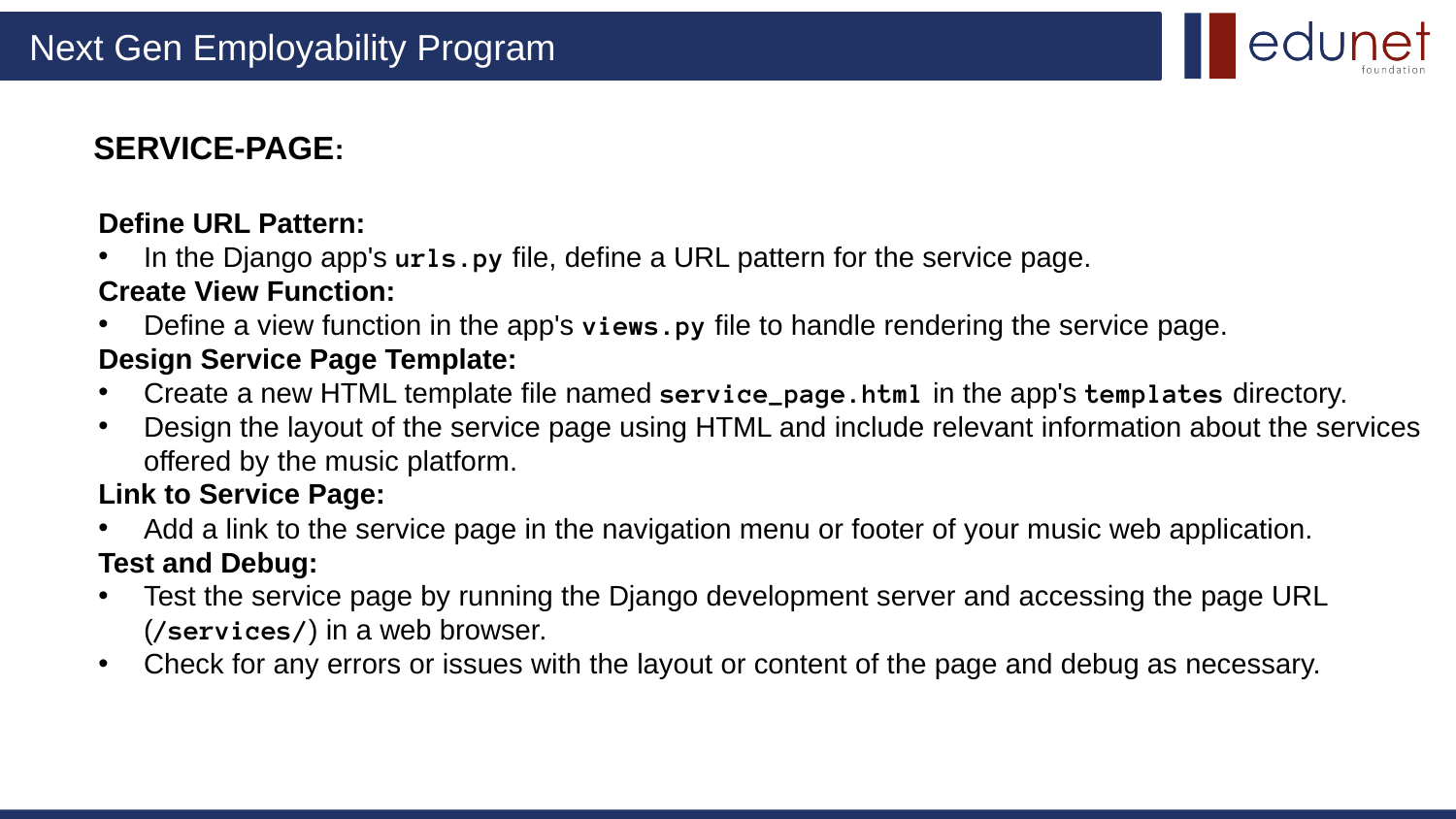

# SERVICE-PAGE:
Define URL Pattern:
In the Django app's urls.py file, define a URL pattern for the service page.
Create View Function:
Define a view function in the app's views.py file to handle rendering the service page.
Design Service Page Template:
Create a new HTML template file named service_page.html in the app's templates directory.
Design the layout of the service page using HTML and include relevant information about the services offered by the music platform.
Link to Service Page:
Add a link to the service page in the navigation menu or footer of your music web application.
Test and Debug:
Test the service page by running the Django development server and accessing the page URL (/services/) in a web browser.
Check for any errors or issues with the layout or content of the page and debug as necessary.